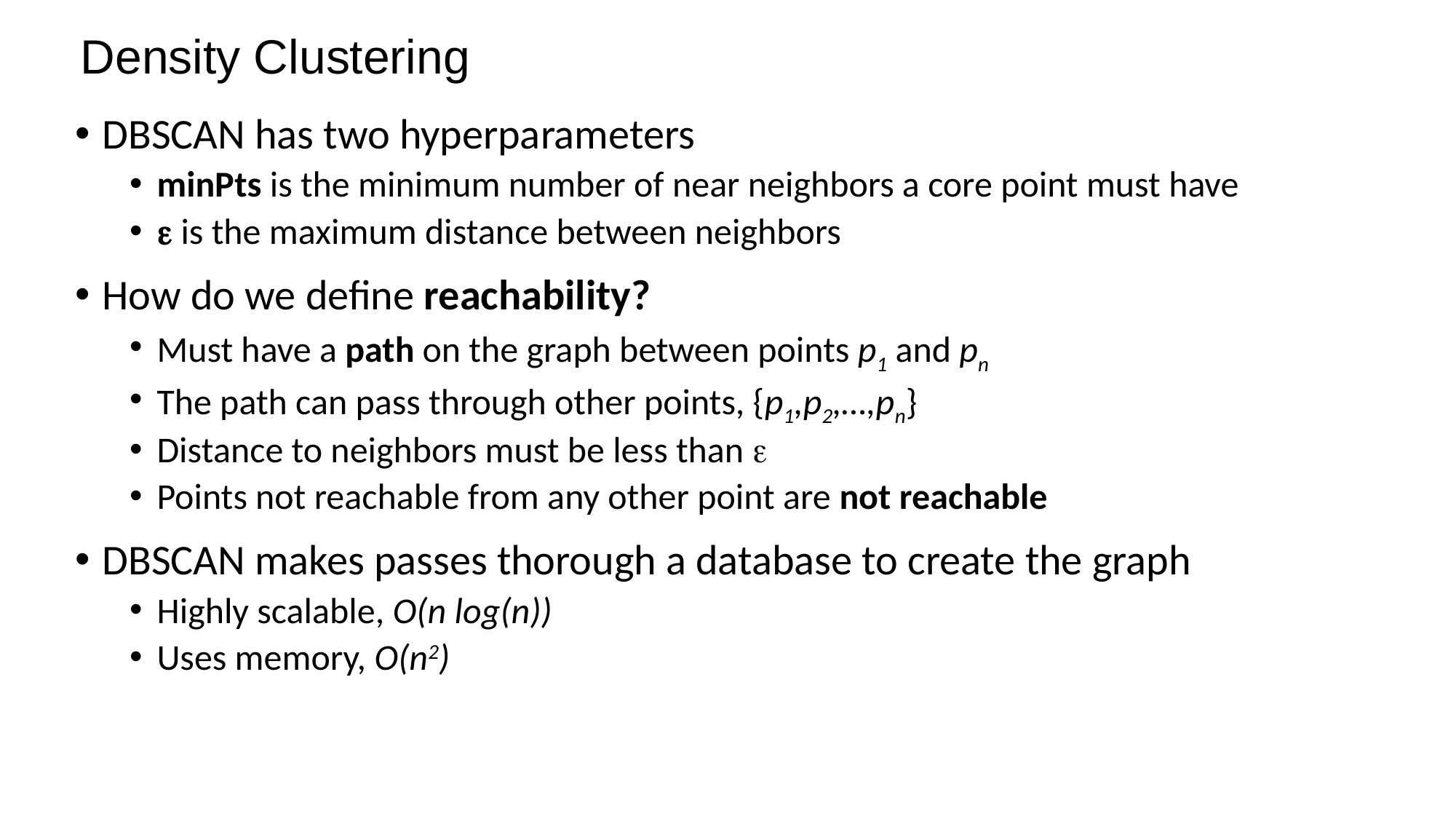

# Density Clustering
DBSCAN has two hyperparameters
minPts is the minimum number of near neighbors a core point must have
ε is the maximum distance between neighbors
How do we define reachability?
Must have a path on the graph between points p1 and pn
The path can pass through other points, {p1,p2,…,pn}
Distance to neighbors must be less than ε
Points not reachable from any other point are not reachable
DBSCAN makes passes thorough a database to create the graph
Highly scalable, O(n log(n))
Uses memory, O(n2)